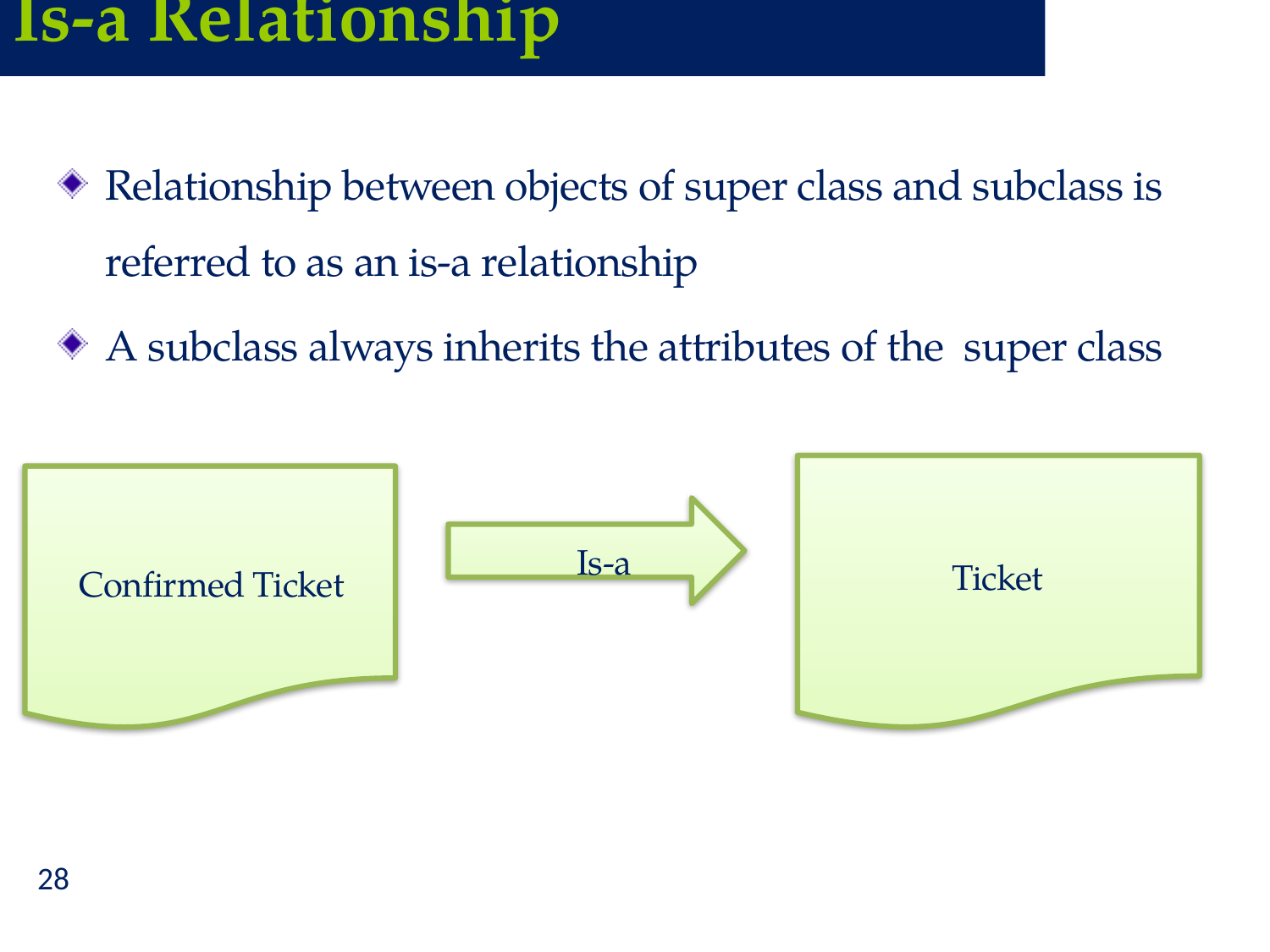

# Is-a Relationship
Relationship between objects of super class and subclass is referred to as an is-a relationship
A subclass always inherits the attributes of the  super class

                   Ticket
     Confirmed Ticket
              Is-a
28